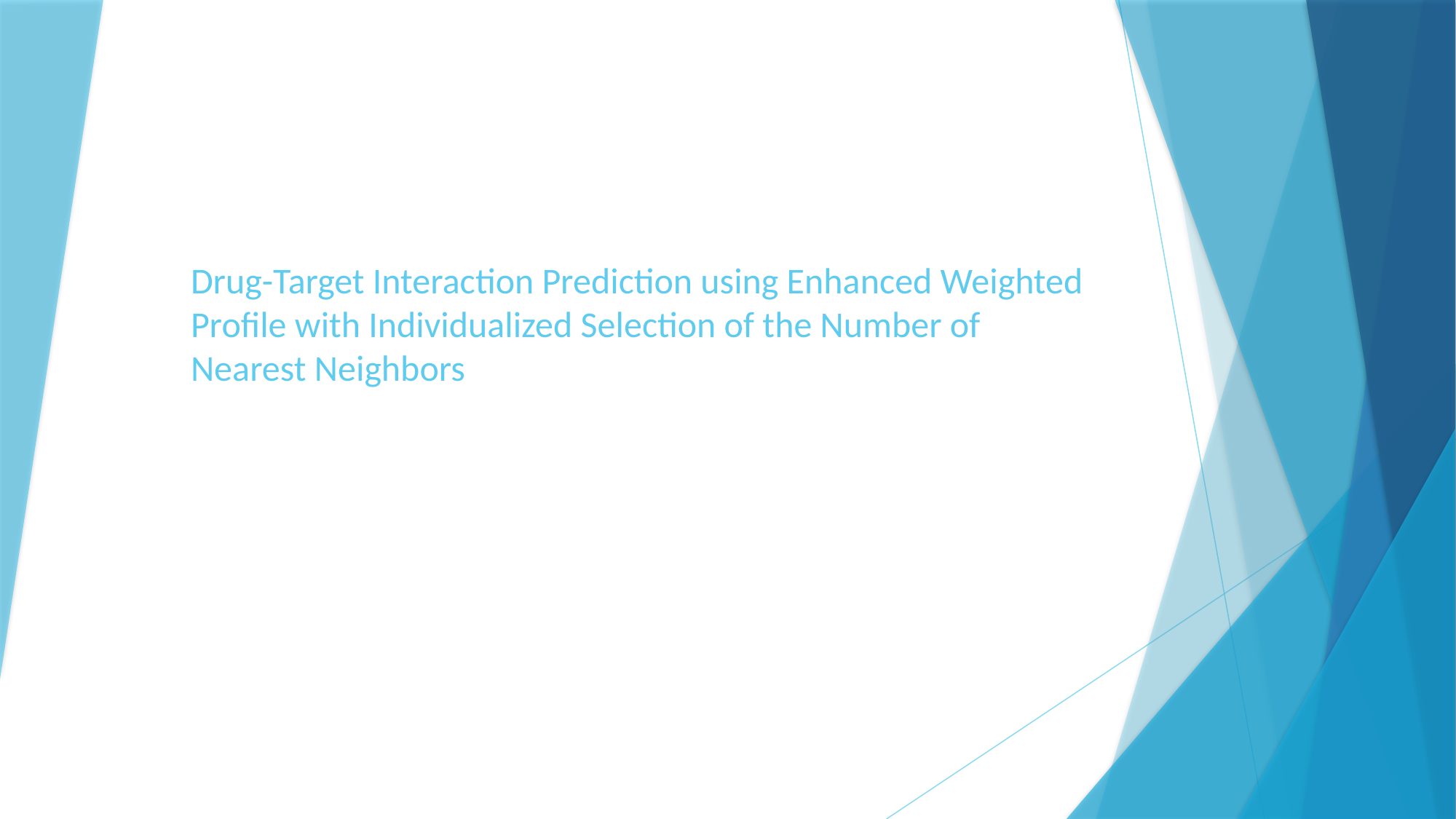

# Drug-Target Interaction Prediction using Enhanced Weighted Profile with Individualized Selection of the Number of Nearest Neighbors